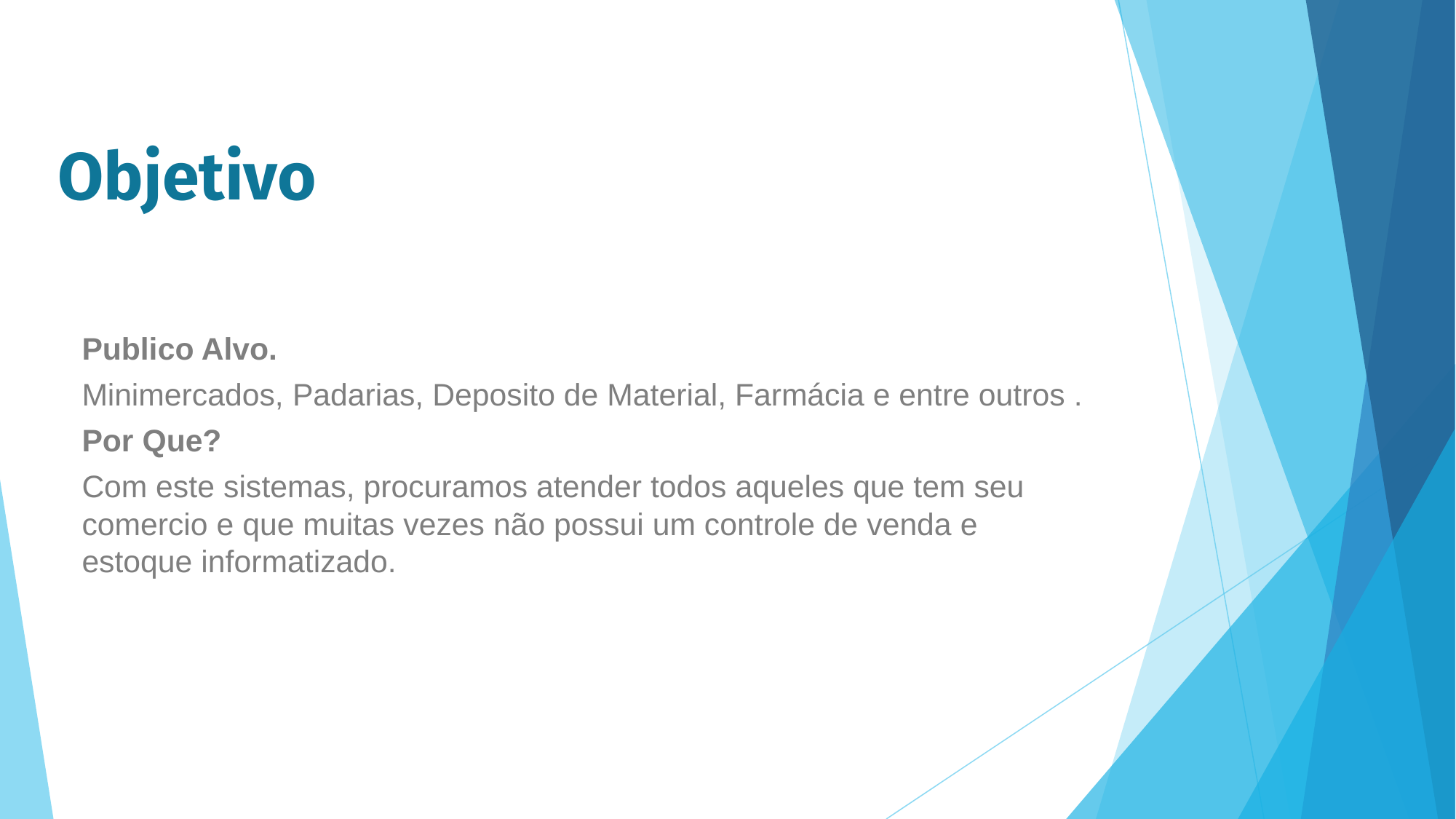

# Objetivo
Publico Alvo.
Minimercados, Padarias, Deposito de Material, Farmácia e entre outros .
Por Que?
Com este sistemas, procuramos atender todos aqueles que tem seu comercio e que muitas vezes não possui um controle de venda e estoque informatizado.